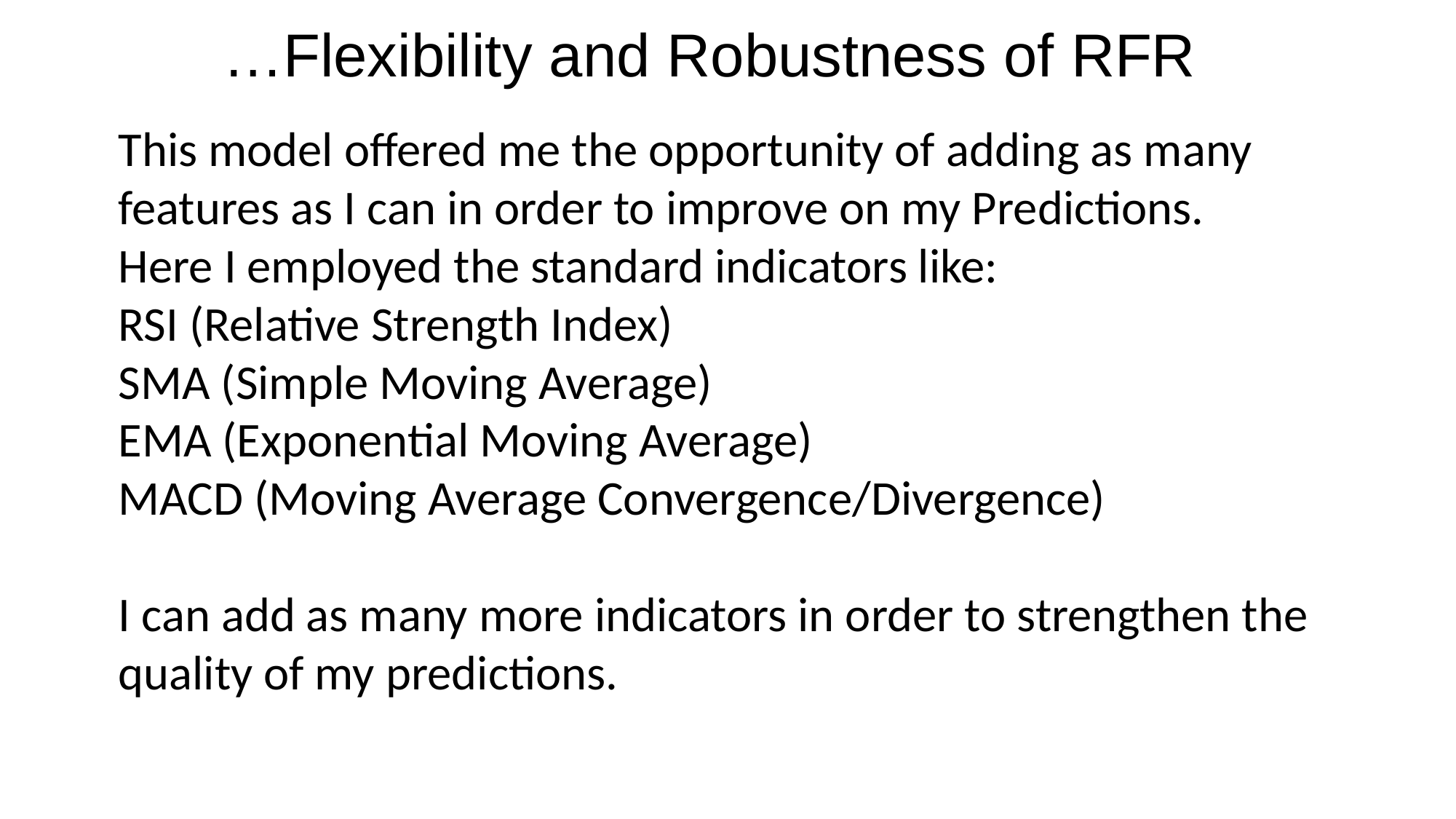

…Flexibility and Robustness of RFR
This model offered me the opportunity of adding as many features as I can in order to improve on my Predictions.
Here I employed the standard indicators like:
RSI (Relative Strength Index)
SMA (Simple Moving Average)
EMA (Exponential Moving Average)
MACD (Moving Average Convergence/Divergence)

I can add as many more indicators in order to strengthen the quality of my predictions.